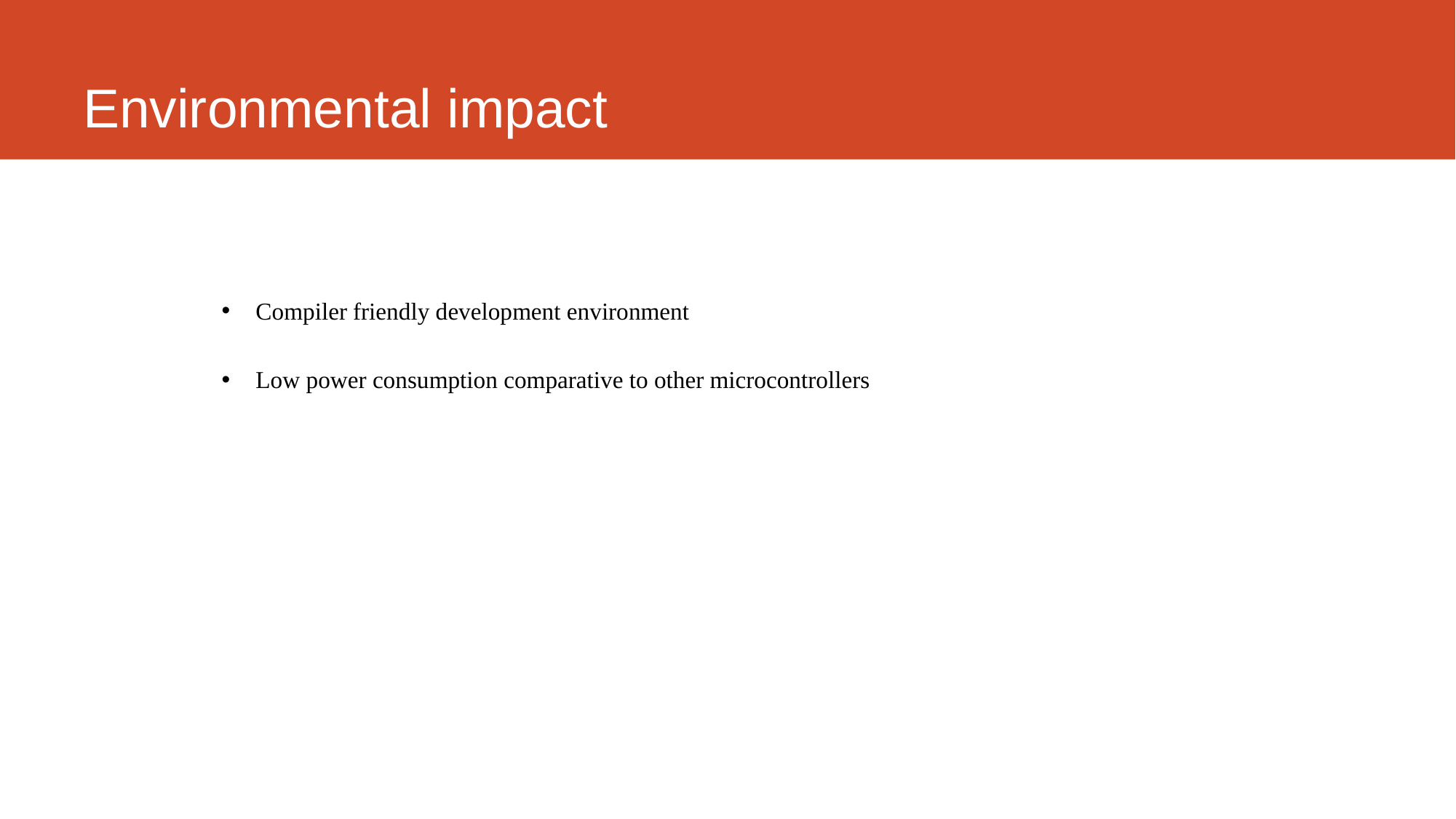

# Environmental impact
Compiler friendly development environment
Low power consumption comparative to other microcontrollers